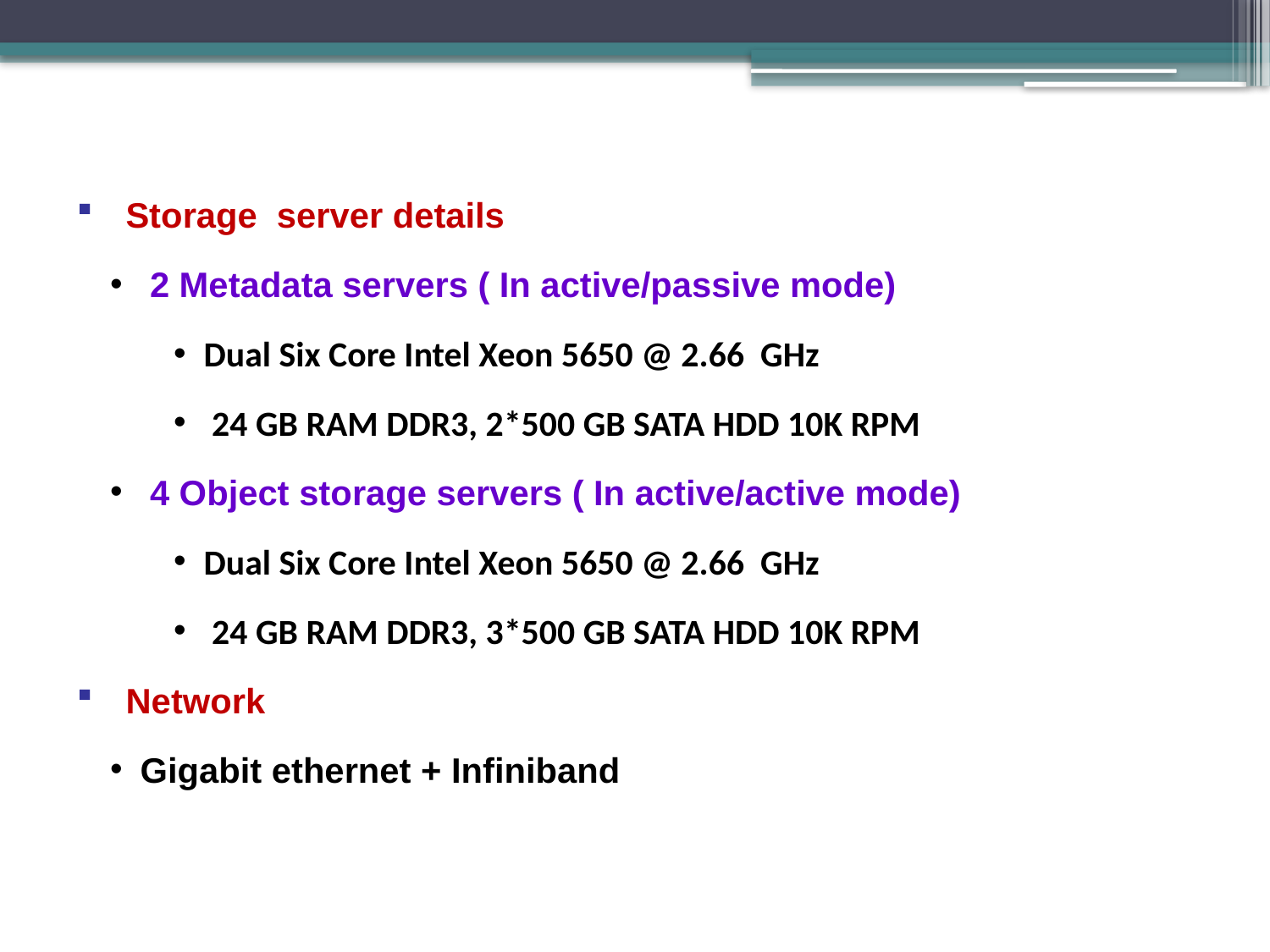

Storage  server details
 2 Metadata servers ( In active/passive mode)
Dual Six Core Intel Xeon 5650 @ 2.66  GHz
 24 GB RAM DDR3, 2*500 GB SATA HDD 10K RPM
 4 Object storage servers ( In active/active mode)
Dual Six Core Intel Xeon 5650 @ 2.66  GHz
 24 GB RAM DDR3, 3*500 GB SATA HDD 10K RPM
Network
Gigabit ethernet + Infiniband